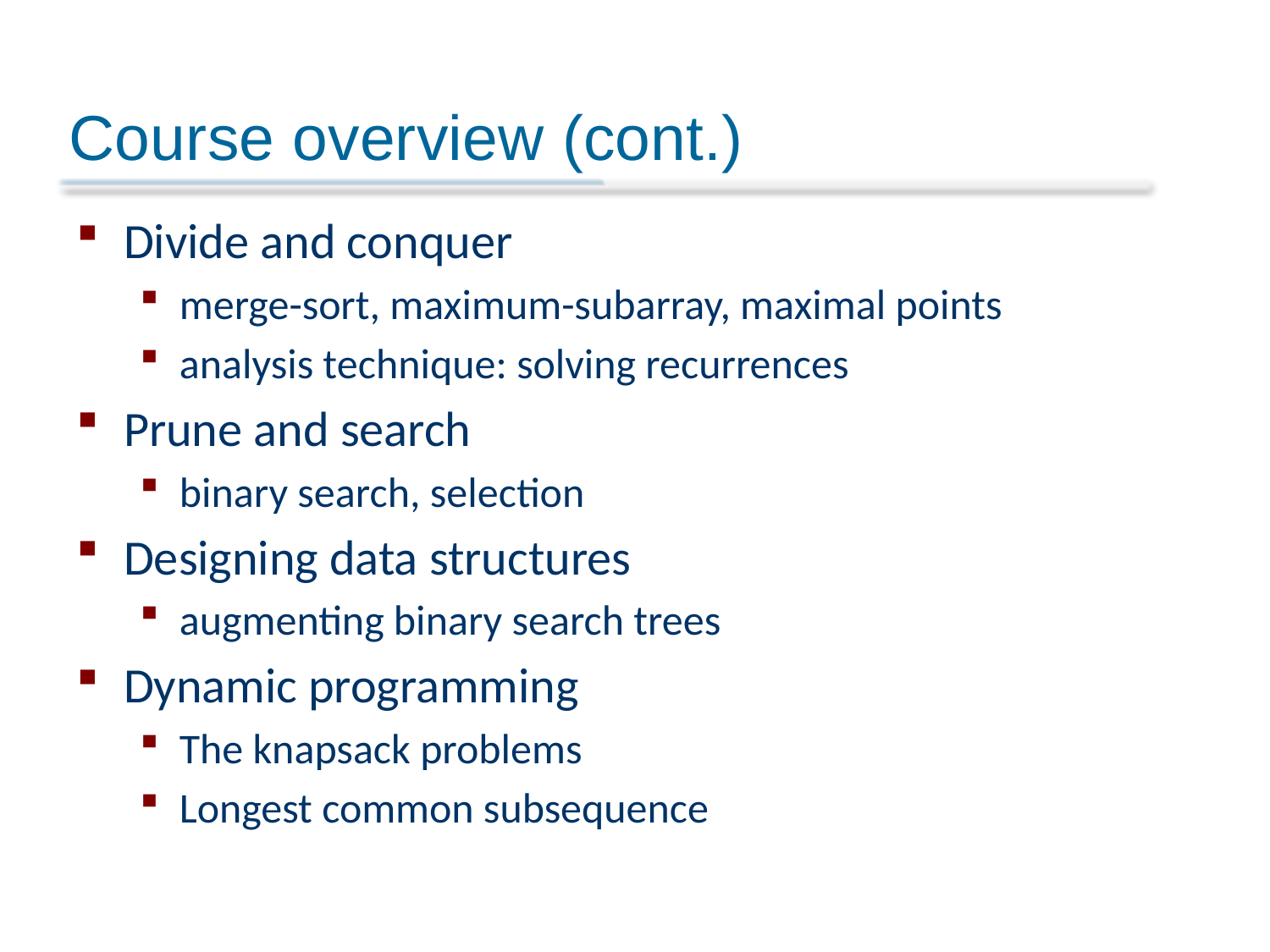

# Course overview (cont.)
Divide and conquer
merge-sort, maximum-subarray, maximal points
analysis technique: solving recurrences
Prune and search
binary search, selection
Designing data structures
augmenting binary search trees
Dynamic programming
The knapsack problems
Longest common subsequence